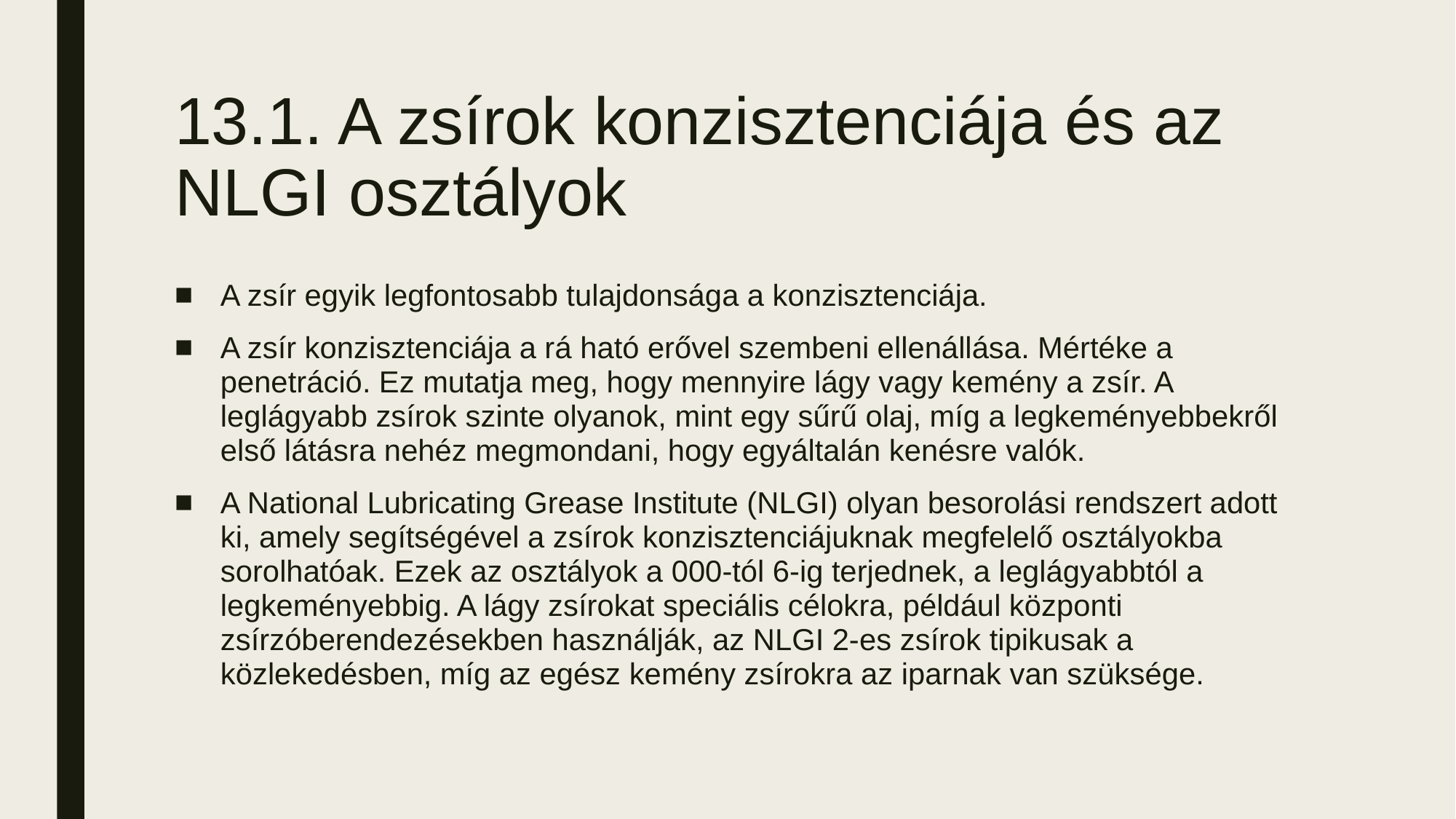

# 13.1. A zsírok konzisztenciája és az NLGI osztályok
A zsír egyik legfontosabb tulajdonsága a konzisztenciája.
A zsír konzisztenciája a rá ható erővel szembeni ellenállása. Mértéke a penetráció. Ez mutatja meg, hogy mennyire lágy vagy kemény a zsír. A leglágyabb zsírok szinte olyanok, mint egy sűrű olaj, míg a legkeményebbekről első látásra nehéz megmondani, hogy egyáltalán kenésre valók.
A National Lubricating Grease Institute (NLGI) olyan besorolási rendszert adott ki, amely segítségével a zsírok konzisztenciájuknak megfelelő osztályokba sorolhatóak. Ezek az osztályok a 000-tól 6-ig terjednek, a leglágyabbtól a legkeményebbig. A lágy zsírokat speciális célokra, például központi zsírzóberendezésekben használják, az NLGI 2-es zsírok tipikusak a közlekedésben, míg az egész kemény zsírokra az iparnak van szüksége.